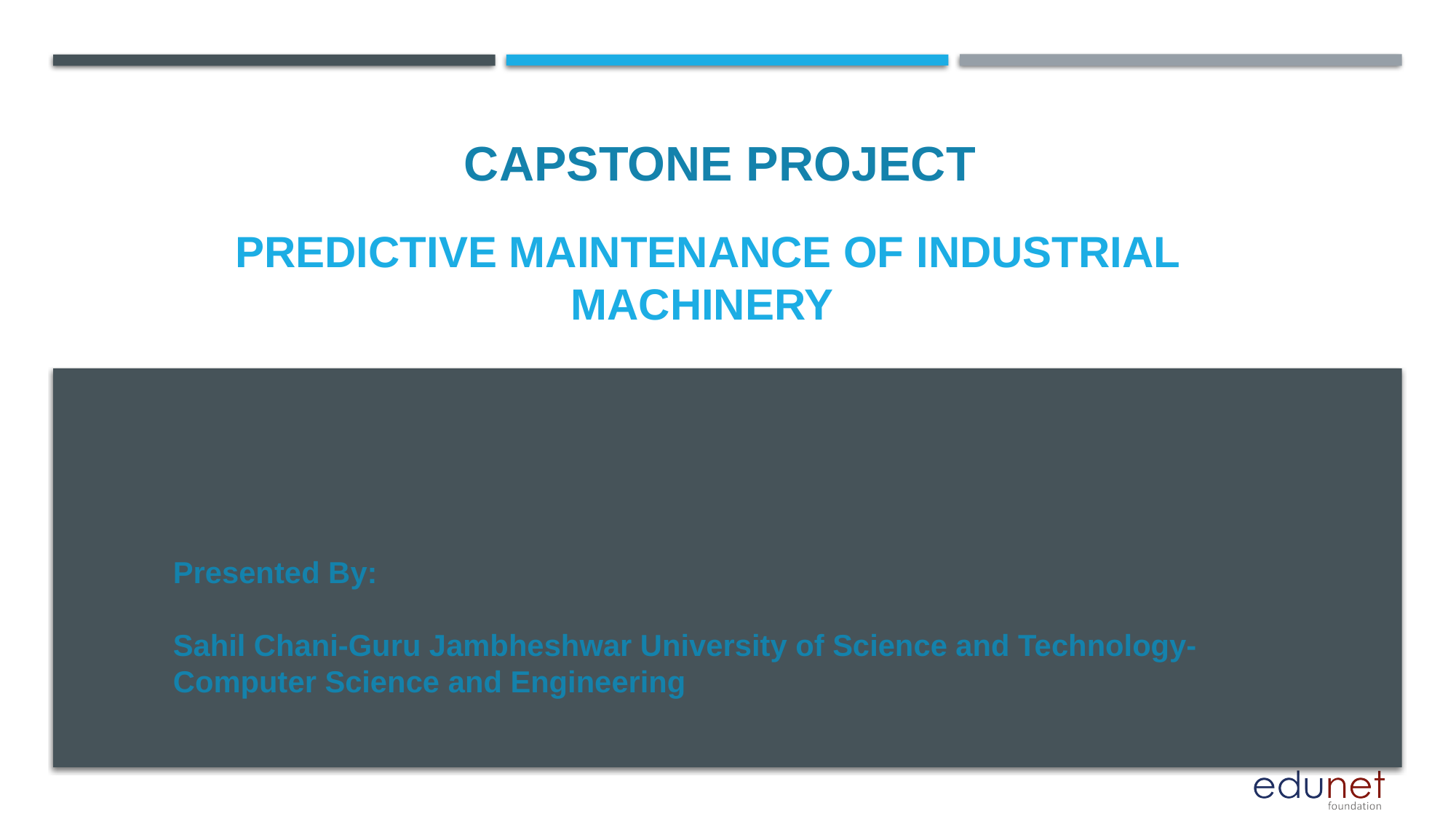

CAPSTONE PROJECT
# Predictive Maintenance of Industrial Machinery
Presented By:

Sahil Chani-Guru Jambheshwar University of Science and Technology-Computer Science and Engineering